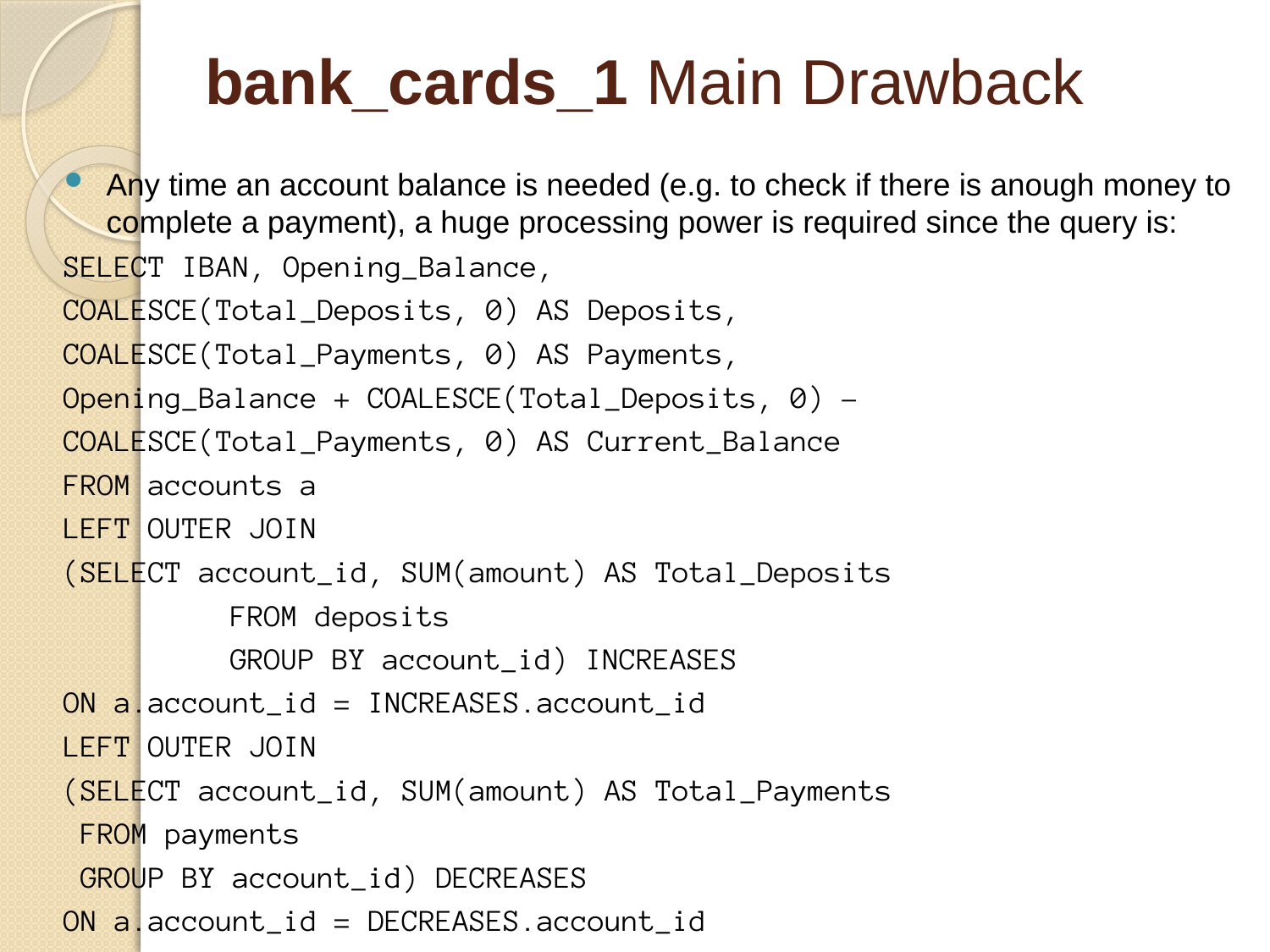

# bank_cards_1 Main Drawback
Any time an account balance is needed (e.g. to check if there is anough money to complete a payment), a huge processing power is required since the query is:
SELECT IBAN, Opening_Balance,
	COALESCE(Total_Deposits, 0) AS Deposits,
	COALESCE(Total_Payments, 0) AS Payments,
	Opening_Balance + COALESCE(Total_Deposits, 0) –
		COALESCE(Total_Payments, 0) AS Current_Balance
FROM accounts a
	LEFT OUTER JOIN
	(SELECT account_id, SUM(amount) AS Total_Deposits
      	 FROM deposits
      	 GROUP BY account_id) INCREASES
		ON a.account_id = INCREASES.account_id
	LEFT OUTER JOIN
	(SELECT account_id, SUM(amount) AS Total_Payments
	 FROM payments
	 GROUP BY account_id) DECREASES
		ON a.account_id = DECREASES.account_id